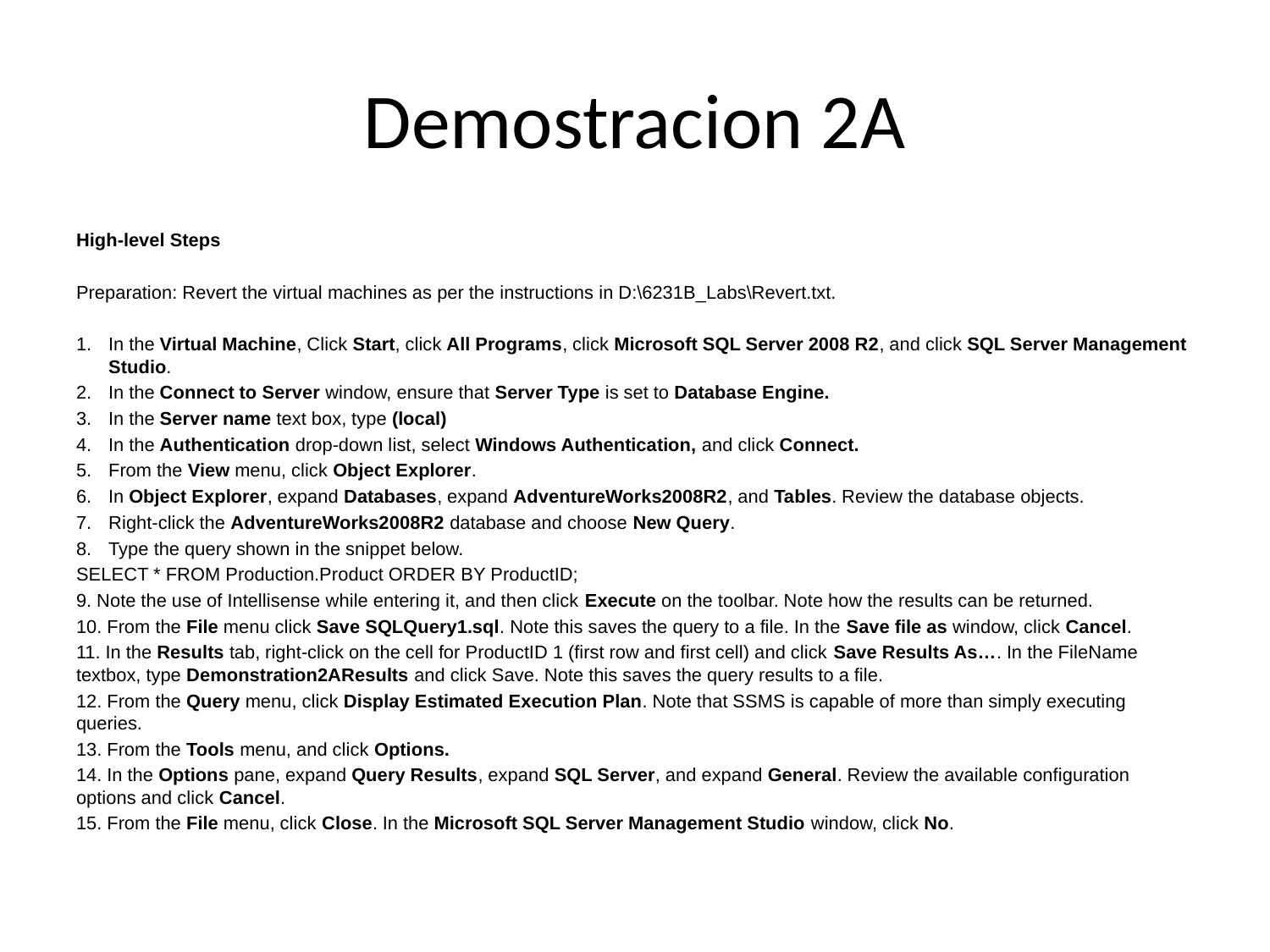

# Demostracion 2A
High-level Steps

Preparation: Revert the virtual machines as per the instructions in D:\6231B_Labs\Revert.txt.

In the Virtual Machine, Click Start, click All Programs, click Microsoft SQL Server 2008 R2, and click SQL Server Management Studio.
In the Connect to Server window, ensure that Server Type is set to Database Engine.
In the Server name text box, type (local)
In the Authentication drop-down list, select Windows Authentication, and click Connect.
From the View menu, click Object Explorer.
In Object Explorer, expand Databases, expand AdventureWorks2008R2, and Tables. Review the database objects.
Right-click the AdventureWorks2008R2 database and choose New Query.
Type the query shown in the snippet below.
SELECT * FROM Production.Product ORDER BY ProductID;
9. Note the use of Intellisense while entering it, and then click Execute on the toolbar. Note how the results can be returned.
10. From the File menu click Save SQLQuery1.sql. Note this saves the query to a file. In the Save file as window, click Cancel.
11. In the Results tab, right-click on the cell for ProductID 1 (first row and first cell) and click Save Results As…. In the FileName textbox, type Demonstration2AResults and click Save. Note this saves the query results to a file.
12. From the Query menu, click Display Estimated Execution Plan. Note that SSMS is capable of more than simply executing queries.
13. From the Tools menu, and click Options.
14. In the Options pane, expand Query Results, expand SQL Server, and expand General. Review the available configuration options and click Cancel.
15. From the File menu, click Close. In the Microsoft SQL Server Management Studio window, click No.